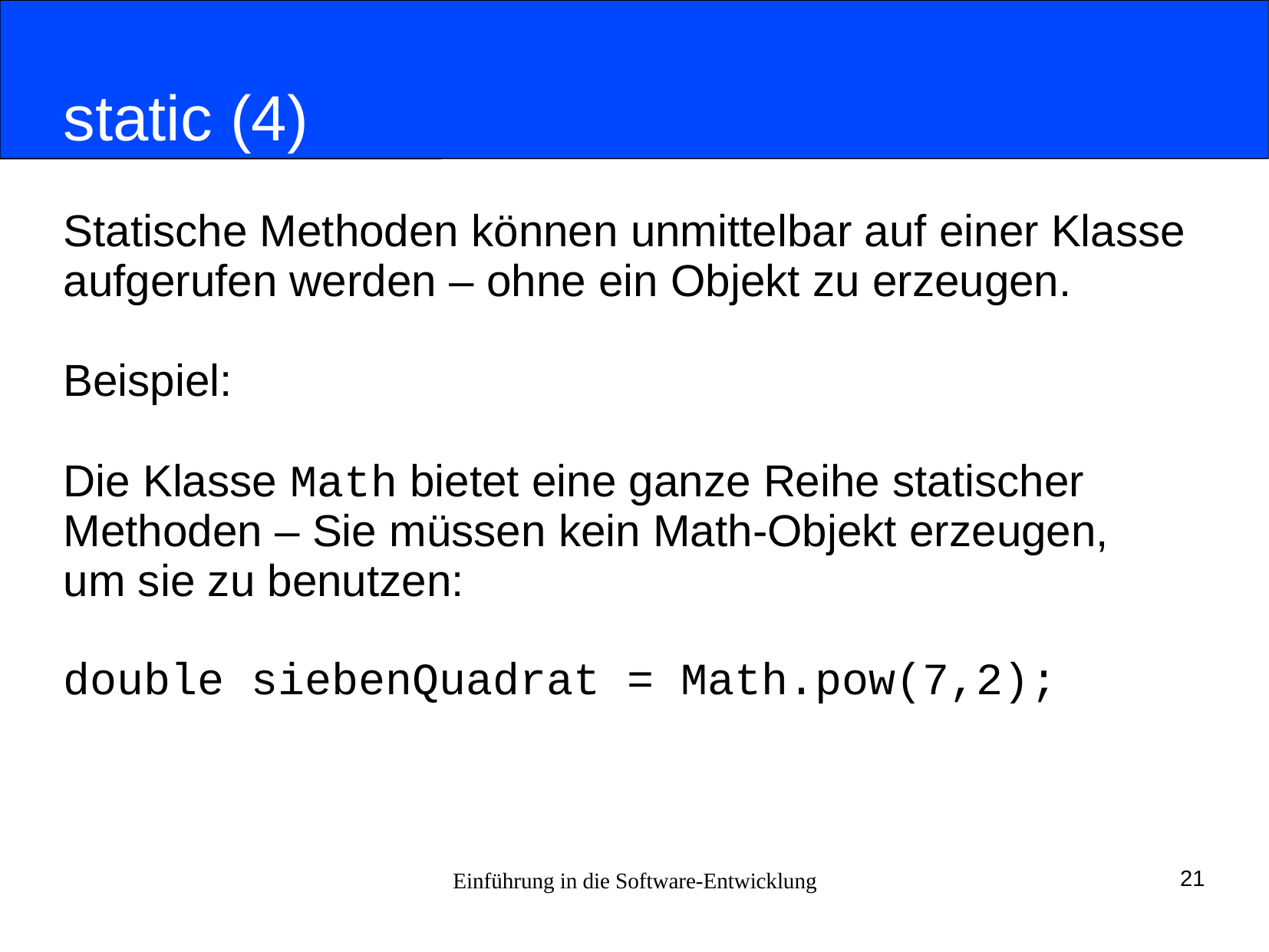

# static (4)
Statische Methoden können unmittelbar auf einer Klasse
aufgerufen werden – ohne ein Objekt zu erzeugen.

Beispiel:

Die Klasse Math bietet eine ganze Reihe statischer
Methoden – Sie müssen kein Math-Objekt erzeugen,
um sie zu benutzen:

double siebenQuadrat = Math.pow(7,2);

Einführung in die Software-Entwicklung
21